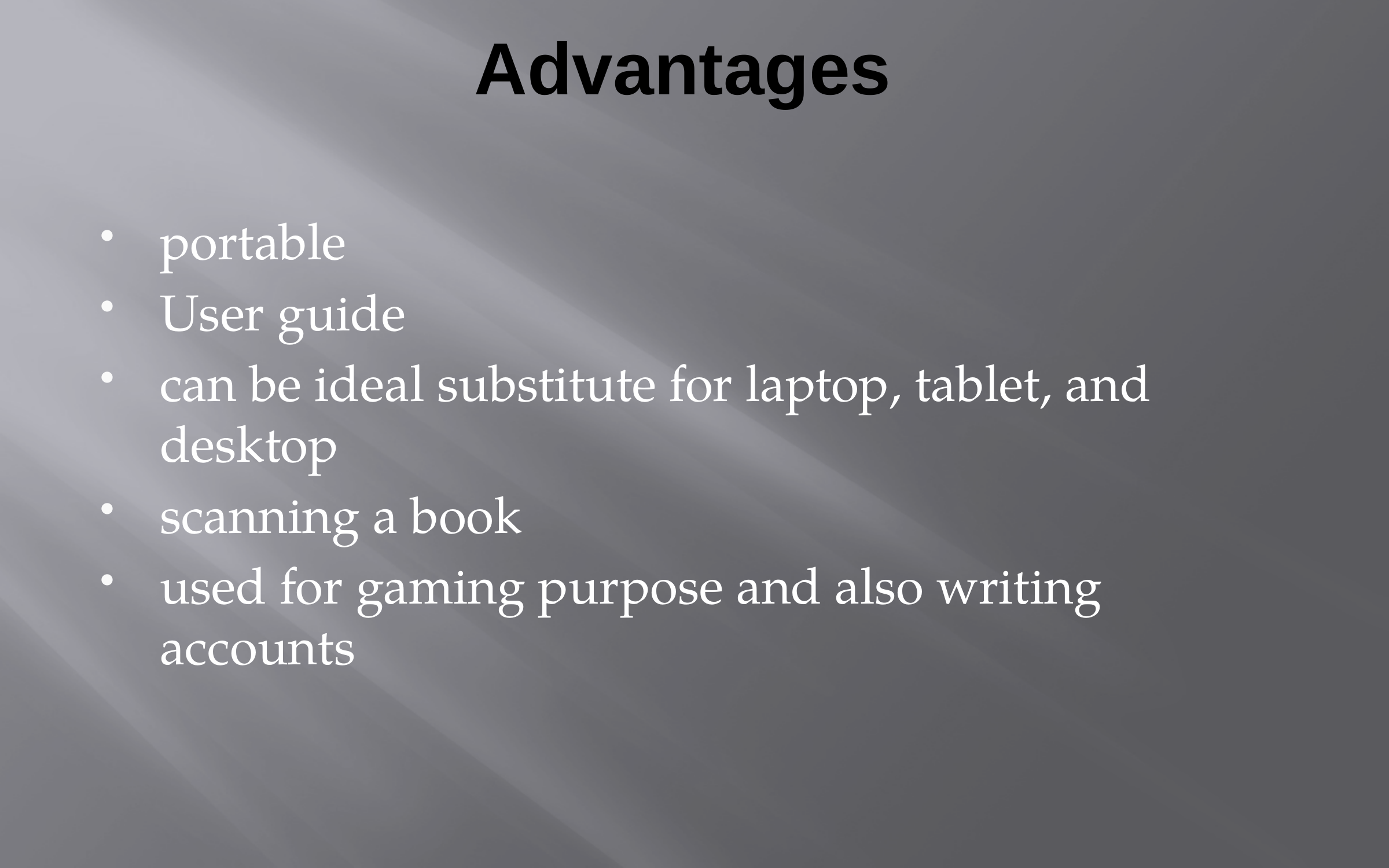

# Advantages
portable
User guide
can be ideal substitute for laptop, tablet, and desktop
scanning a book
used for gaming purpose and also writing accounts